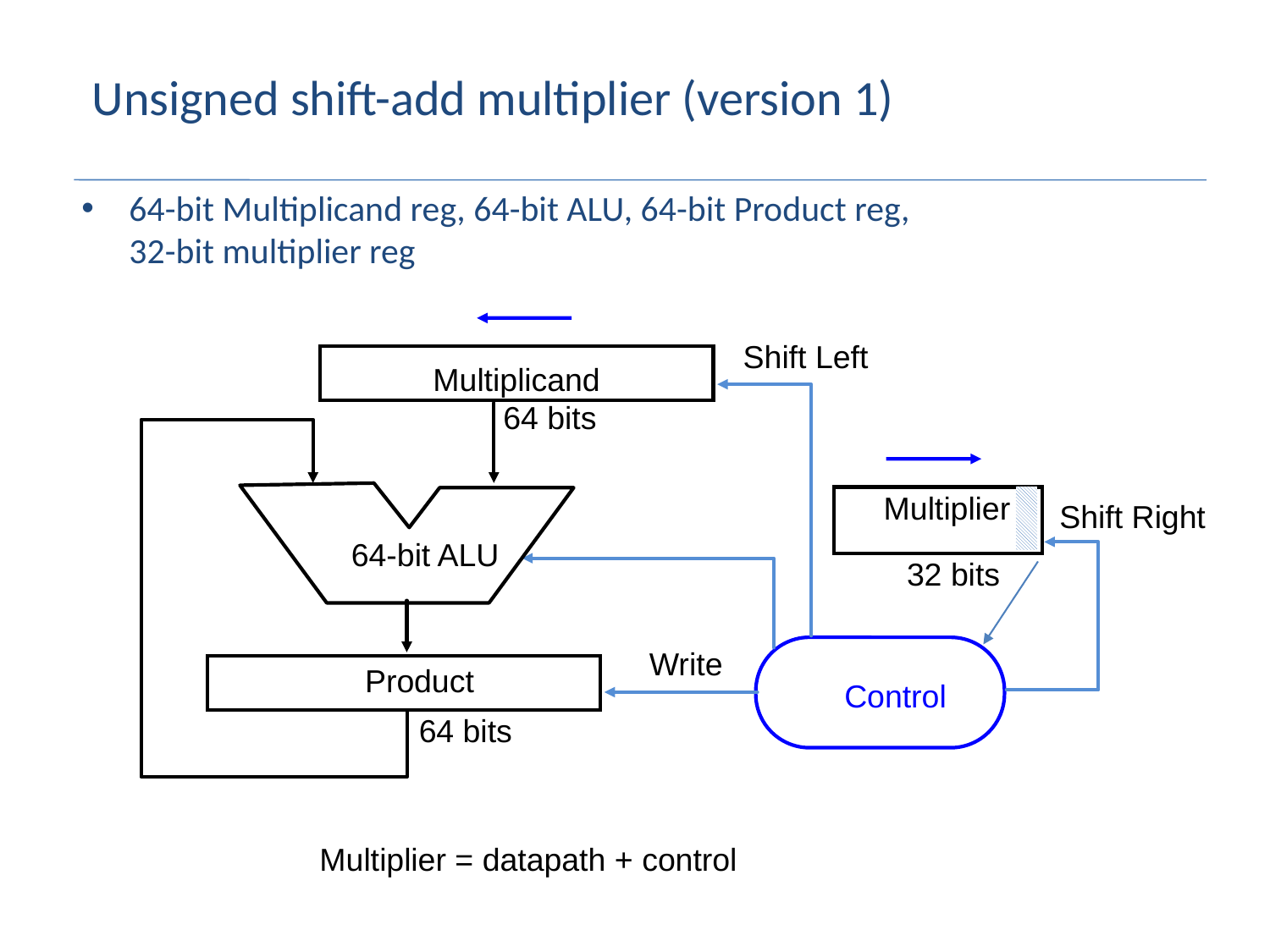

# Unsigned shift-add multiplier (version 1)
64-bit Multiplicand reg, 64-bit ALU, 64-bit Product reg,
32-bit multiplier reg

Shift Left

Multiplicand

64 bits

Multiplier

Shift Right
64-bit ALU

32 bits

Write

Product

Control

64 bits
Multiplier = datapath + control